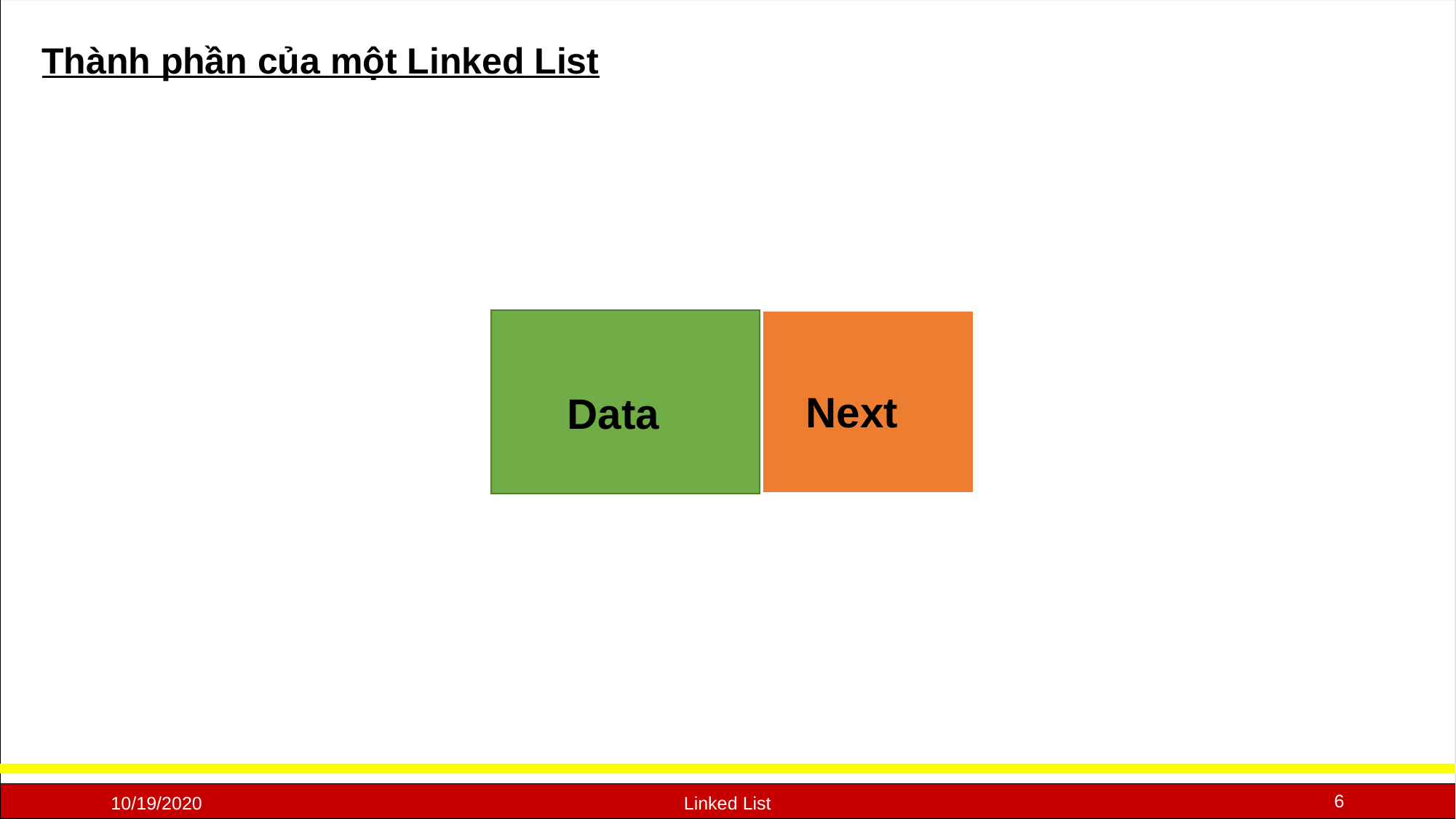

Thành phần của một Linked List

 Next
     Data

6
10/19/2020
Linked List